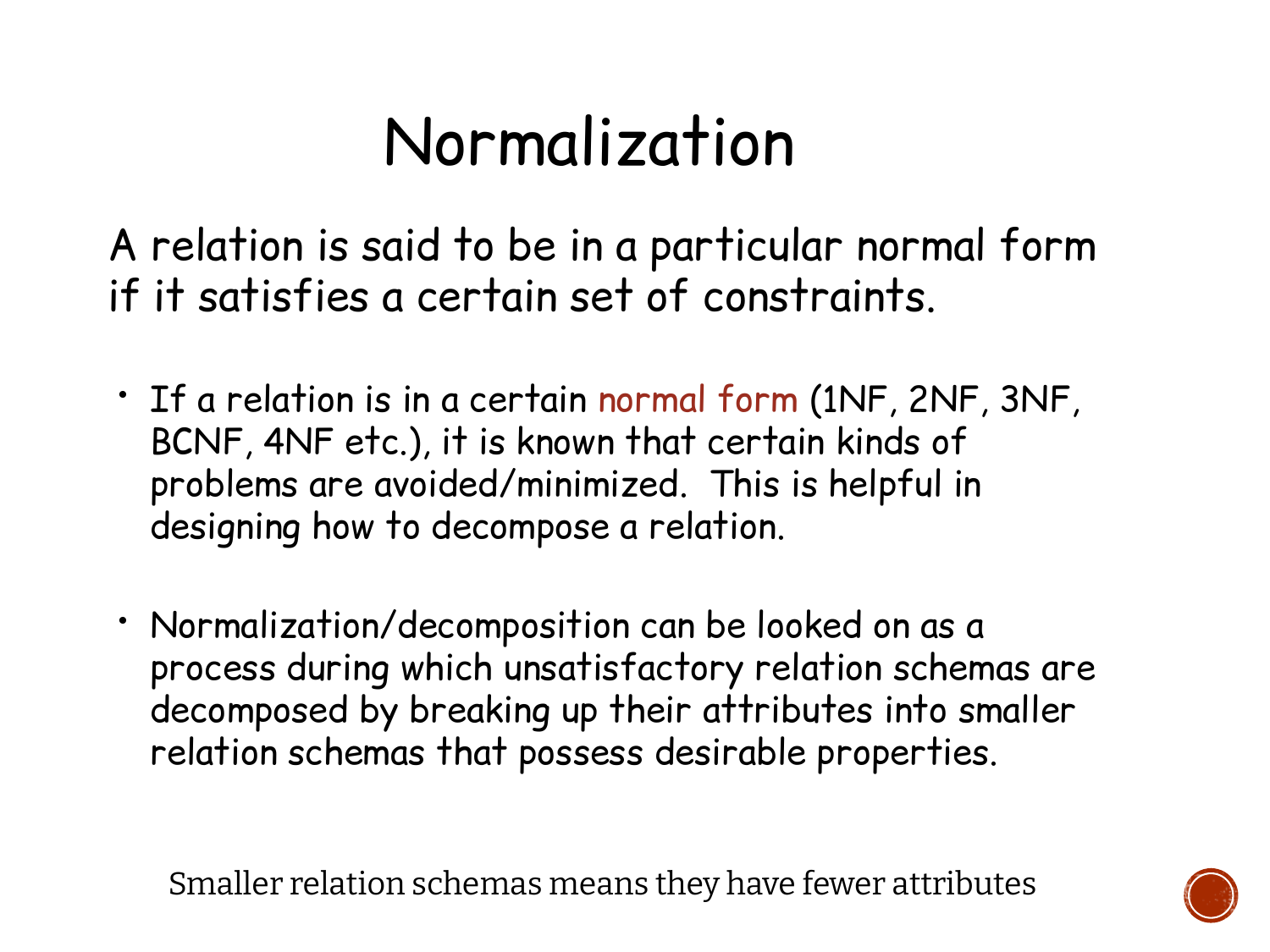

Normalization
A relation is said to be in a particular normal form if it satisfies a certain set of constraints.
If a relation is in a certain normal form (1NF, 2NF, 3NF, BCNF, 4NF etc.), it is known that certain kinds of problems are avoided/minimized.  This is helpful in designing how to decompose a relation.

Normalization/decomposition can be looked on as a process during which unsatisfactory relation schemas are decomposed by breaking up their attributes into smaller relation schemas that possess desirable properties.

Smaller relation schemas means they have fewer attributes